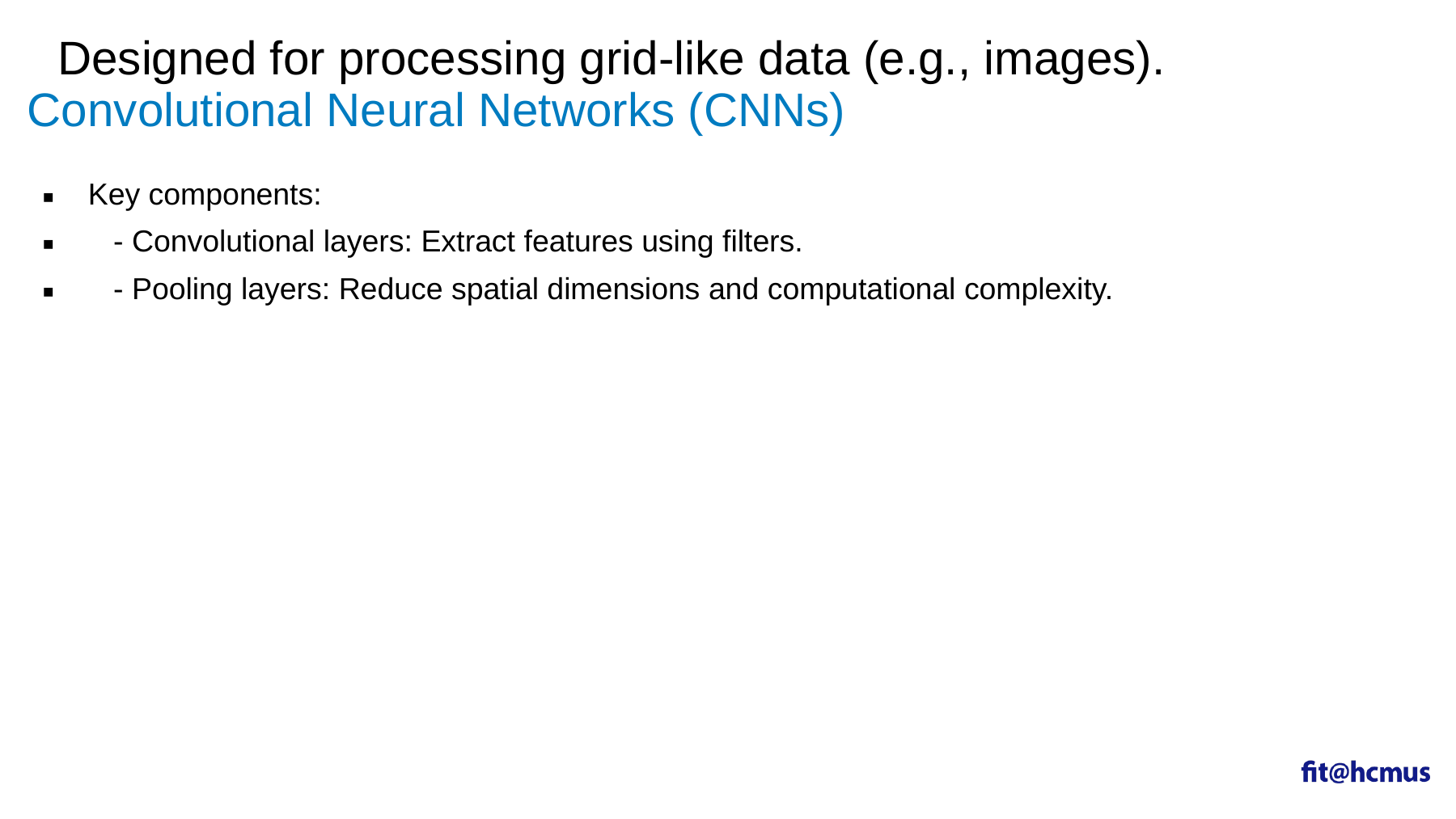

Designed for processing grid-like data (e.g., images).
# Convolutional Neural Networks (CNNs)
Key components:
   - Convolutional layers: Extract features using filters.
   - Pooling layers: Reduce spatial dimensions and computational complexity.